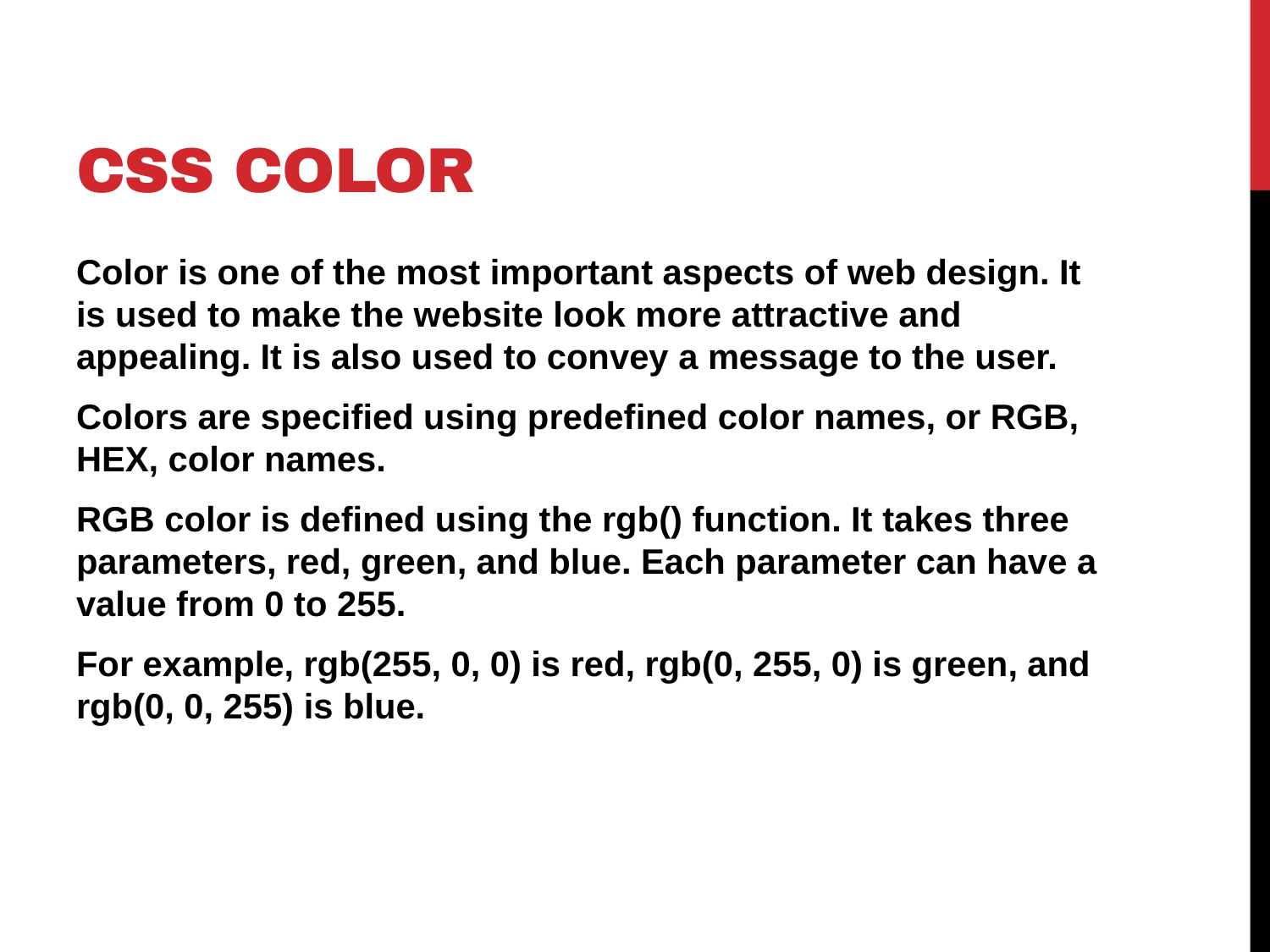

# CSS color
Color is one of the most important aspects of web design. It is used to make the website look more attractive and appealing. It is also used to convey a message to the user.
Colors are specified using predefined color names, or RGB, HEX, color names.
RGB color is defined using the rgb() function. It takes three parameters, red, green, and blue. Each parameter can have a value from 0 to 255.
For example, rgb(255, 0, 0) is red, rgb(0, 255, 0) is green, and rgb(0, 0, 255) is blue.